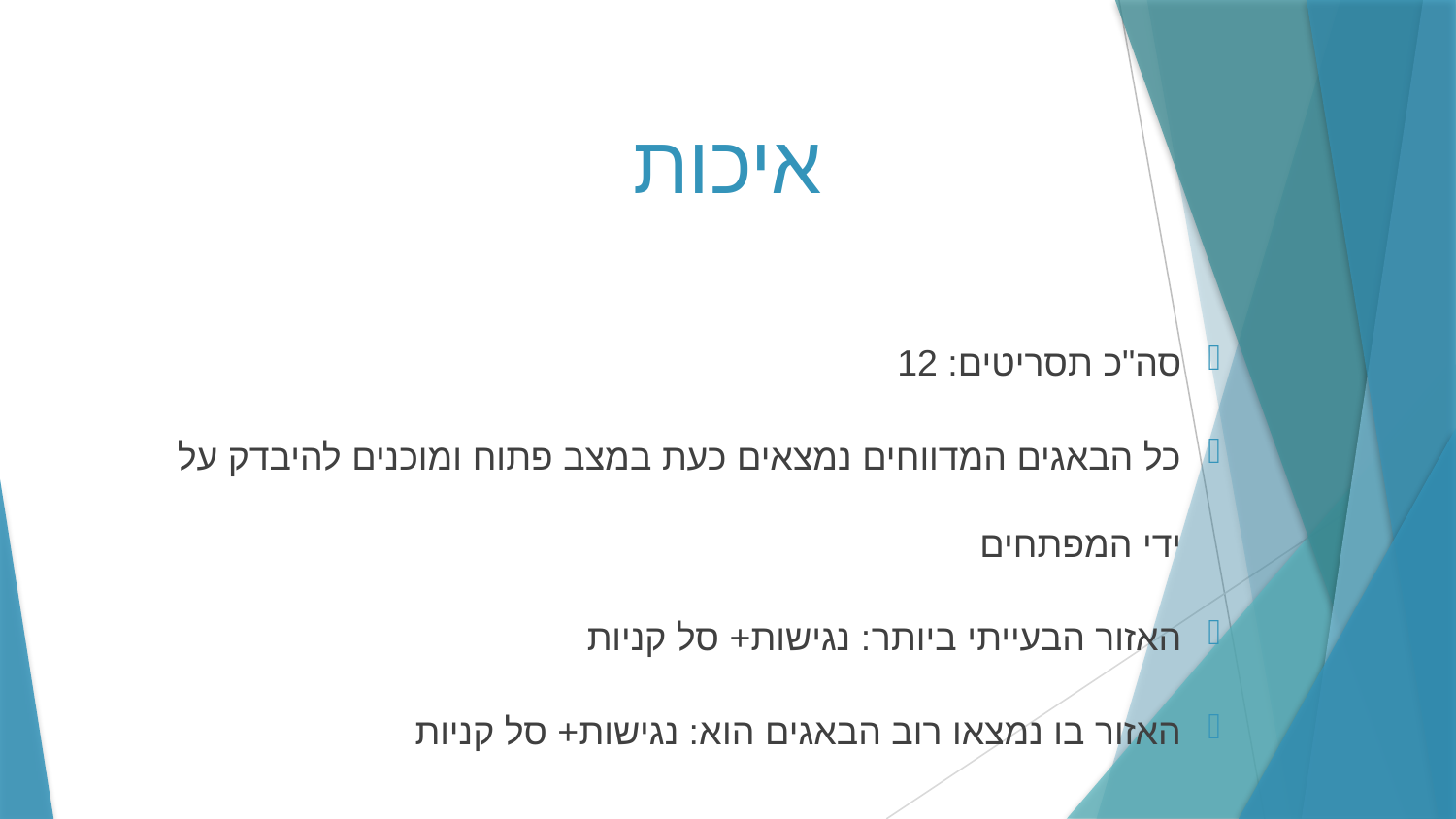

# איכות
סה"כ תסריטים: 12
כל הבאגים המדווחים נמצאים כעת במצב פתוח ומוכנים להיבדק על ידי המפתחים
האזור הבעייתי ביותר: נגישות+ סל קניות
האזור בו נמצאו רוב הבאגים הוא: נגישות+ סל קניות